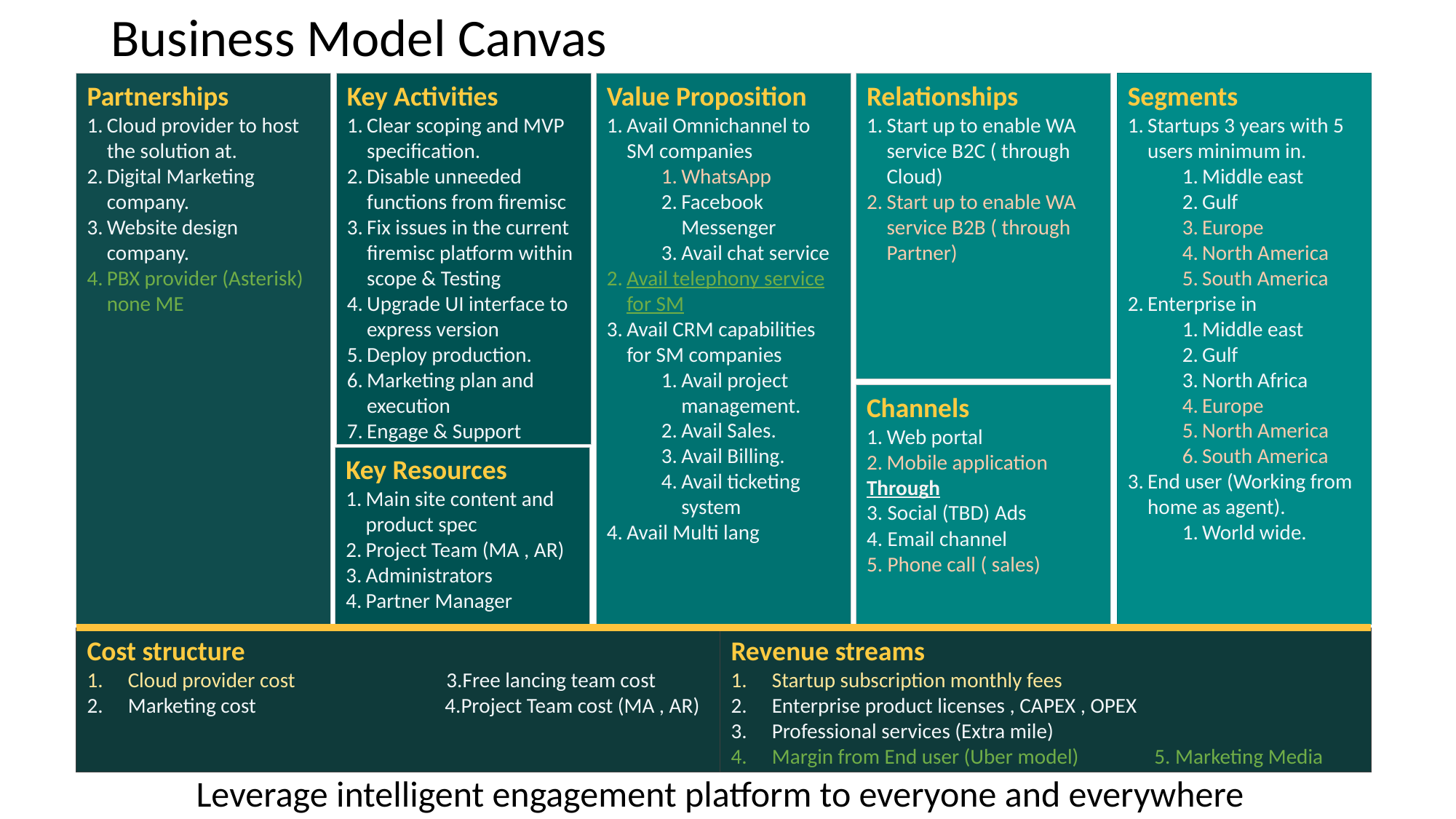

# Business Model Canvas
Partnerships
Cloud provider to host the solution at.
Digital Marketing company.
Website design company.
PBX provider (Asterisk) none ME

Key Activities
Clear scoping and MVP specification.
Disable unneeded functions from firemisc
Fix issues in the current firemisc platform within scope & Testing
Upgrade UI interface to express version
Deploy production.
Marketing plan and execution
Engage & Support

Value Proposition
Avail Omnichannel to SM companies
WhatsApp
Facebook Messenger
Avail chat service
Avail telephony service for SM
Avail CRM capabilities for SM companies
Avail project management.
Avail Sales.
Avail Billing.
Avail ticketing system
Avail Multi lang

Relationships
Start up to enable WA service B2C ( through Cloud)
Start up to enable WA service B2B ( through Partner)
Segments
Startups 3 years with 5 users minimum in.
Middle east
Gulf
Europe
North America
South America
Enterprise in
Middle east
Gulf
North Africa
Europe
North America
South America
End user (Working from home as agent).
World wide.

Channels
Web portal
Mobile application
Through
Social (TBD) Ads
Email channel
Phone call ( sales)

Key Resources
Main site content and product spec
Project Team (MA , AR)
Administrators
Partner Manager

Cost structure
Cloud provider cost                                3.Free lancing team cost
Marketing cost                                        4.Project Team cost (MA , AR)
Revenue streams
Startup subscription monthly fees
Enterprise product licenses , CAPEX , OPEX
Professional services (Extra mile)
Margin from End user (Uber model)                5. Marketing Media
Leverage intelligent engagement platform to everyone and everywhere